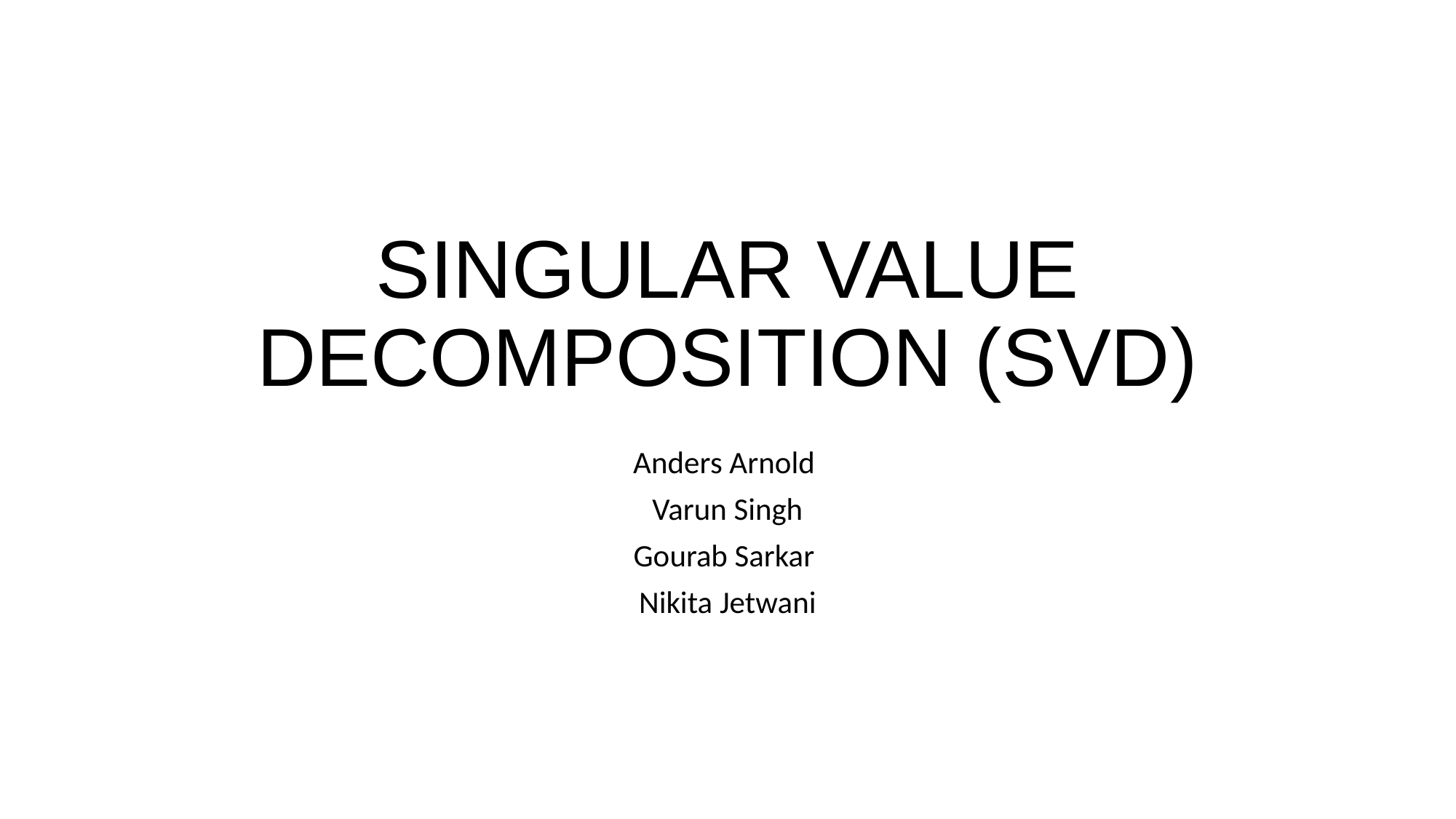

# SINGULAR VALUE DECOMPOSITION (SVD)
Anders Arnold
Varun Singh
Gourab Sarkar
Nikita Jetwani